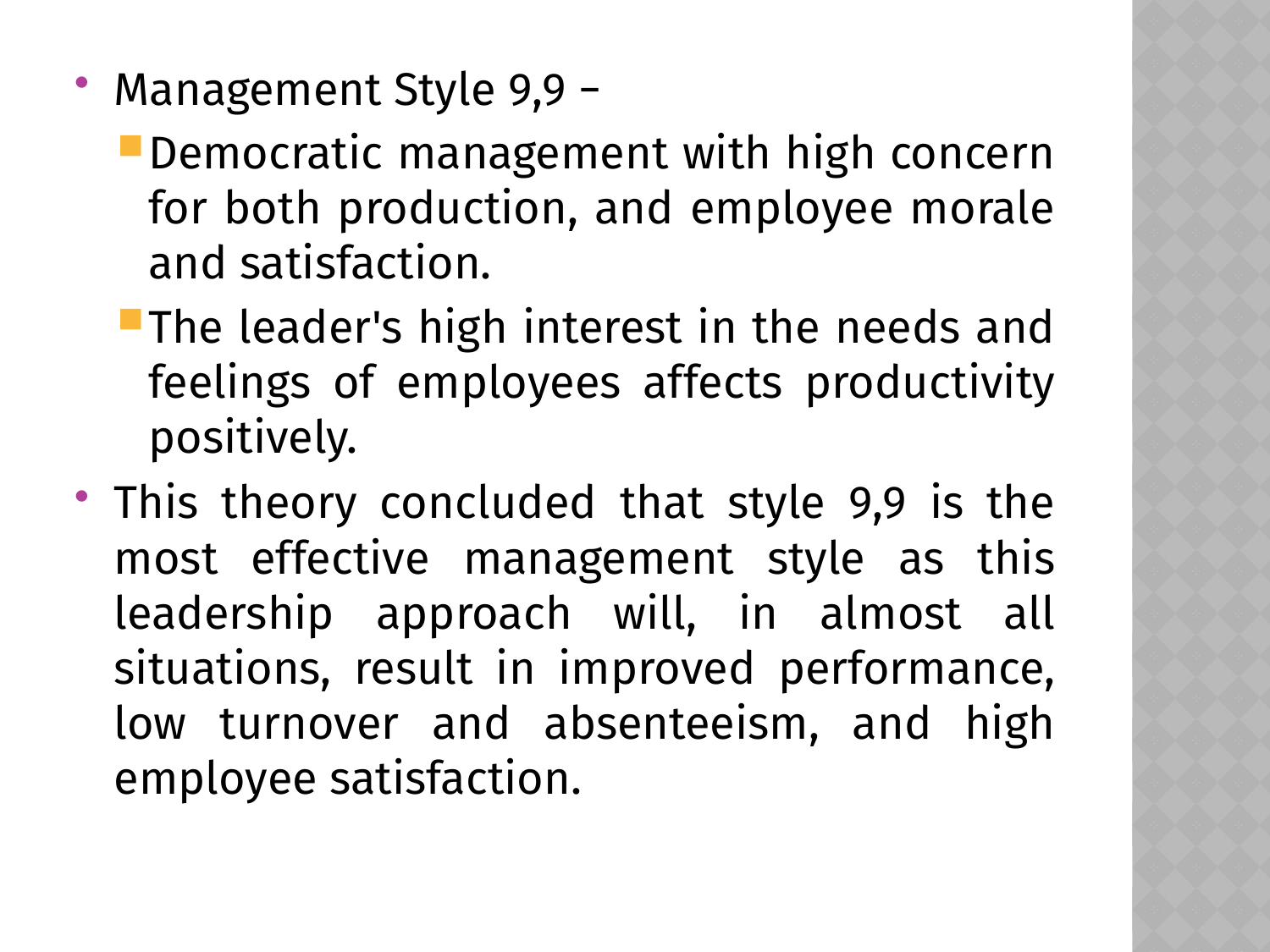

Management Style 9,9 −
Democratic management with high concern for both production, and employee morale and satisfaction.
The leader's high interest in the needs and feelings of employees affects productivity positively.
This theory concluded that style 9,9 is the most effective management style as this leadership approach will, in almost all situations, result in improved performance, low turnover and absenteeism, and high employee satisfaction.